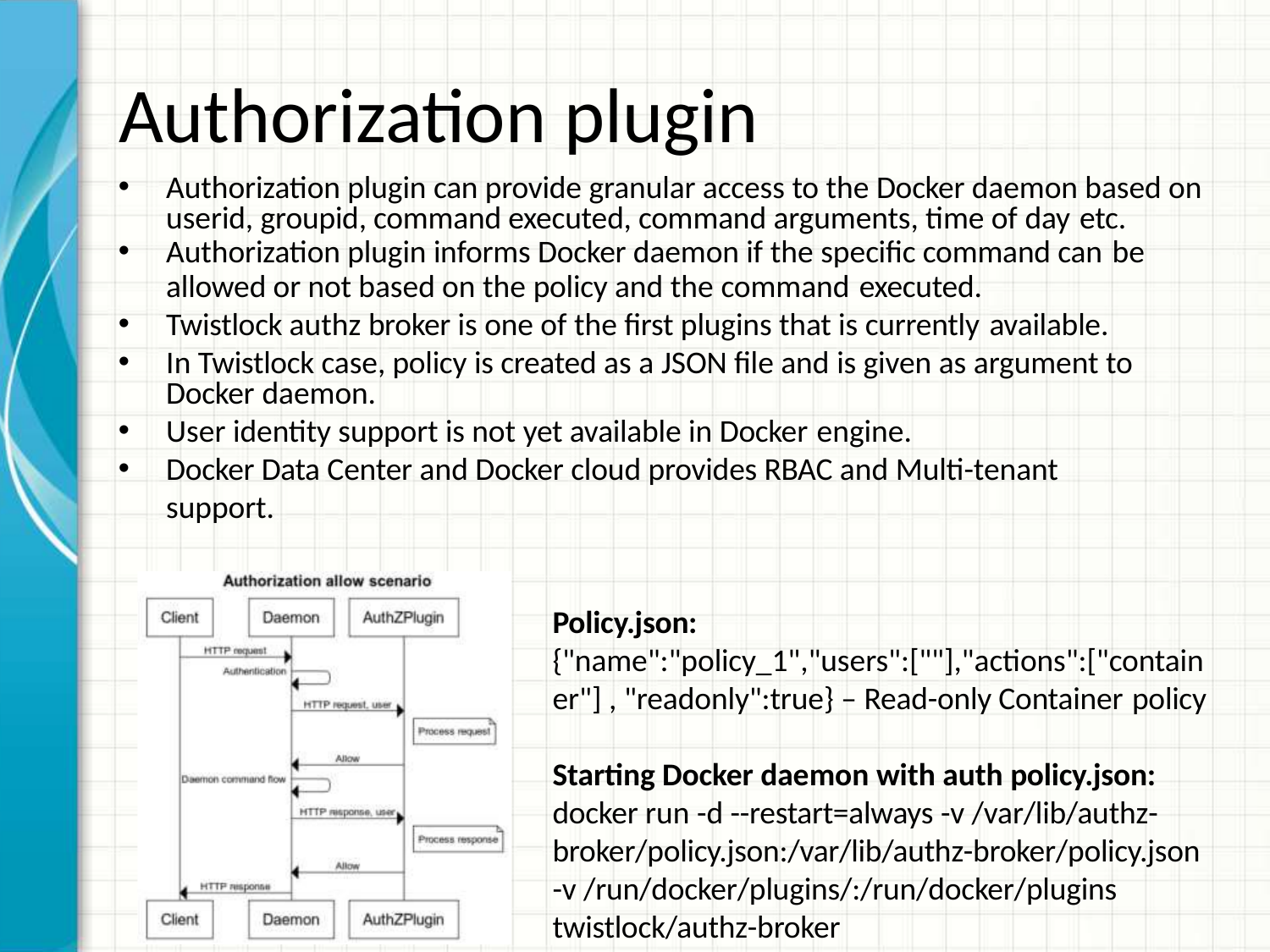

# Authorization plugin
Authorization plugin can provide granular access to the Docker daemon based on  userid, groupid, command executed, command arguments, time of day etc.
Authorization plugin informs Docker daemon if the specific command can be
allowed or not based on the policy and the command executed.
Twistlock authz broker is one of the first plugins that is currently available.
In Twistlock case, policy is created as a JSON file and is given as argument to  Docker daemon.
User identity support is not yet available in Docker engine.
Docker Data Center and Docker cloud provides RBAC and Multi-tenant support.

Policy.json:
{"name":"policy_1","users":[""],"actions":["contain  er"] , "readonly":true} – Read-only Container policy

Starting Docker daemon with auth policy.json:  docker run -d --restart=always -v /var/lib/authz-  broker/policy.json:/var/lib/authz-broker/policy.json
-v /run/docker/plugins/:/run/docker/plugins  twistlock/authz-broker